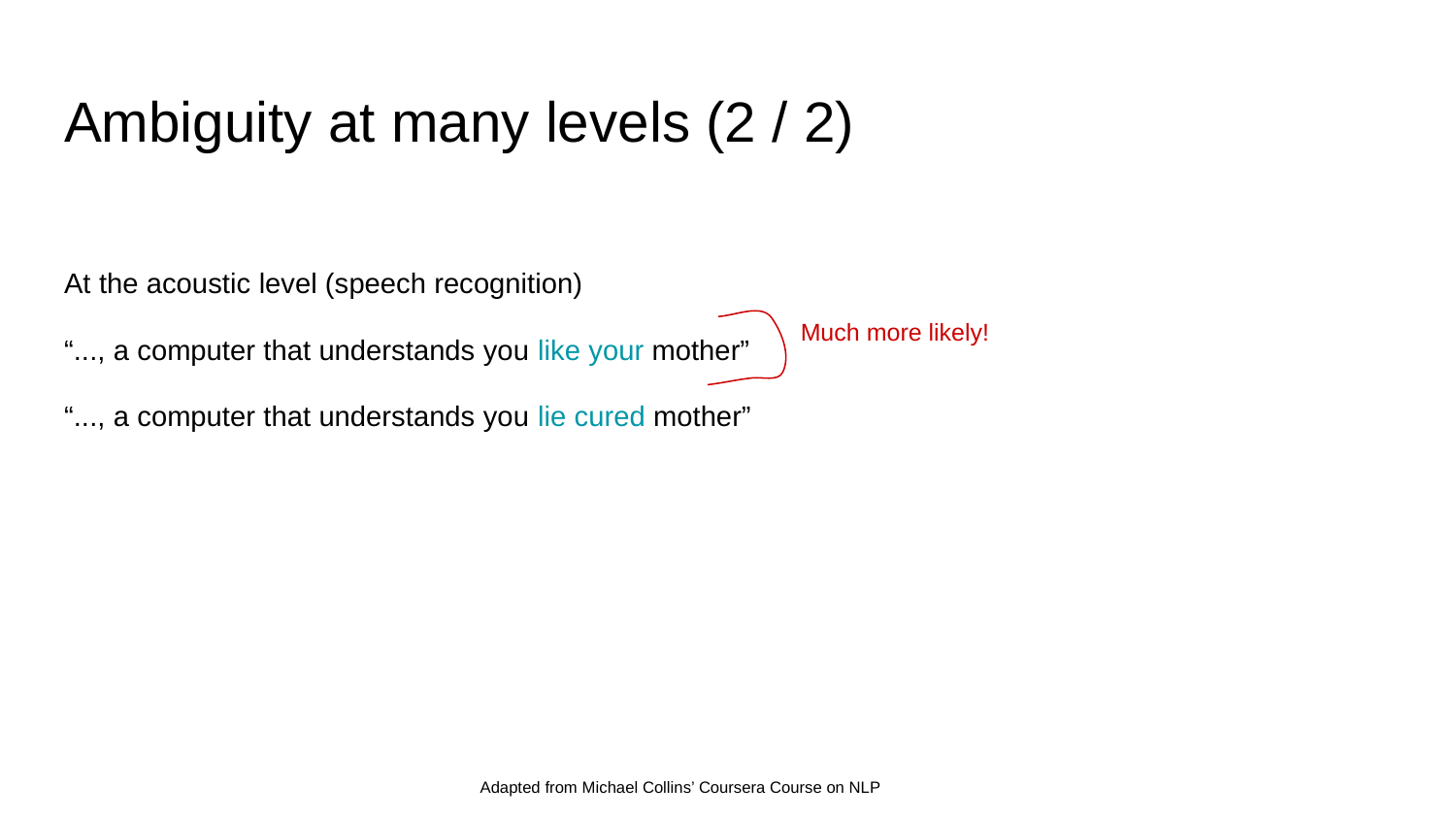

# Ambiguity at many levels (2 / 2)

At the acoustic level (speech recognition)
“..., a computer that understands you like your mother”
“..., a computer that understands you lie cured mother”
Much more likely!

Adapted from Michael Collins’ Coursera Course on NLP